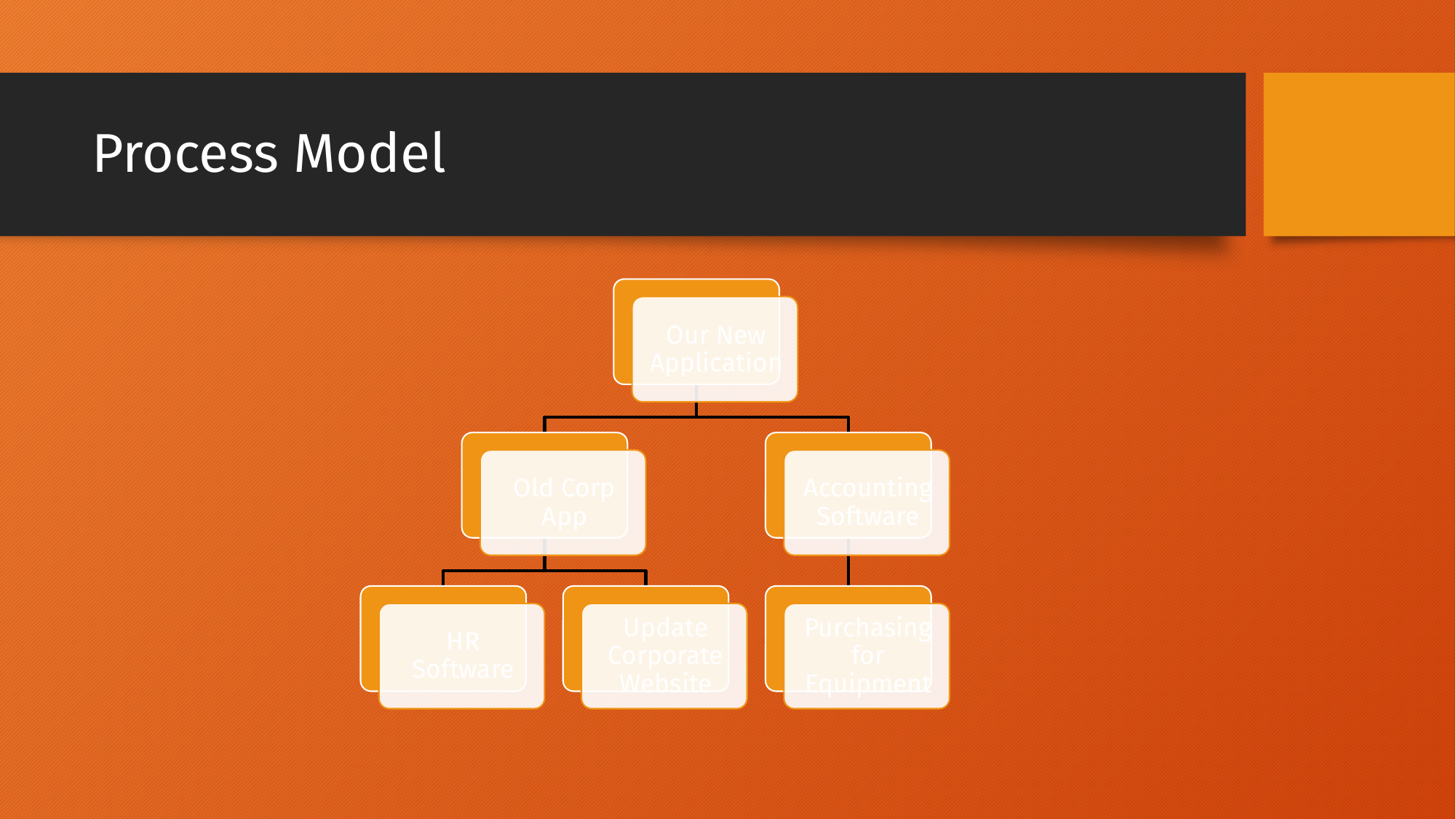

# Process Model
Our New Application
Old Corp App
HR Software
Update Corporate Website
Accounting Software
Purchasing for Equipment